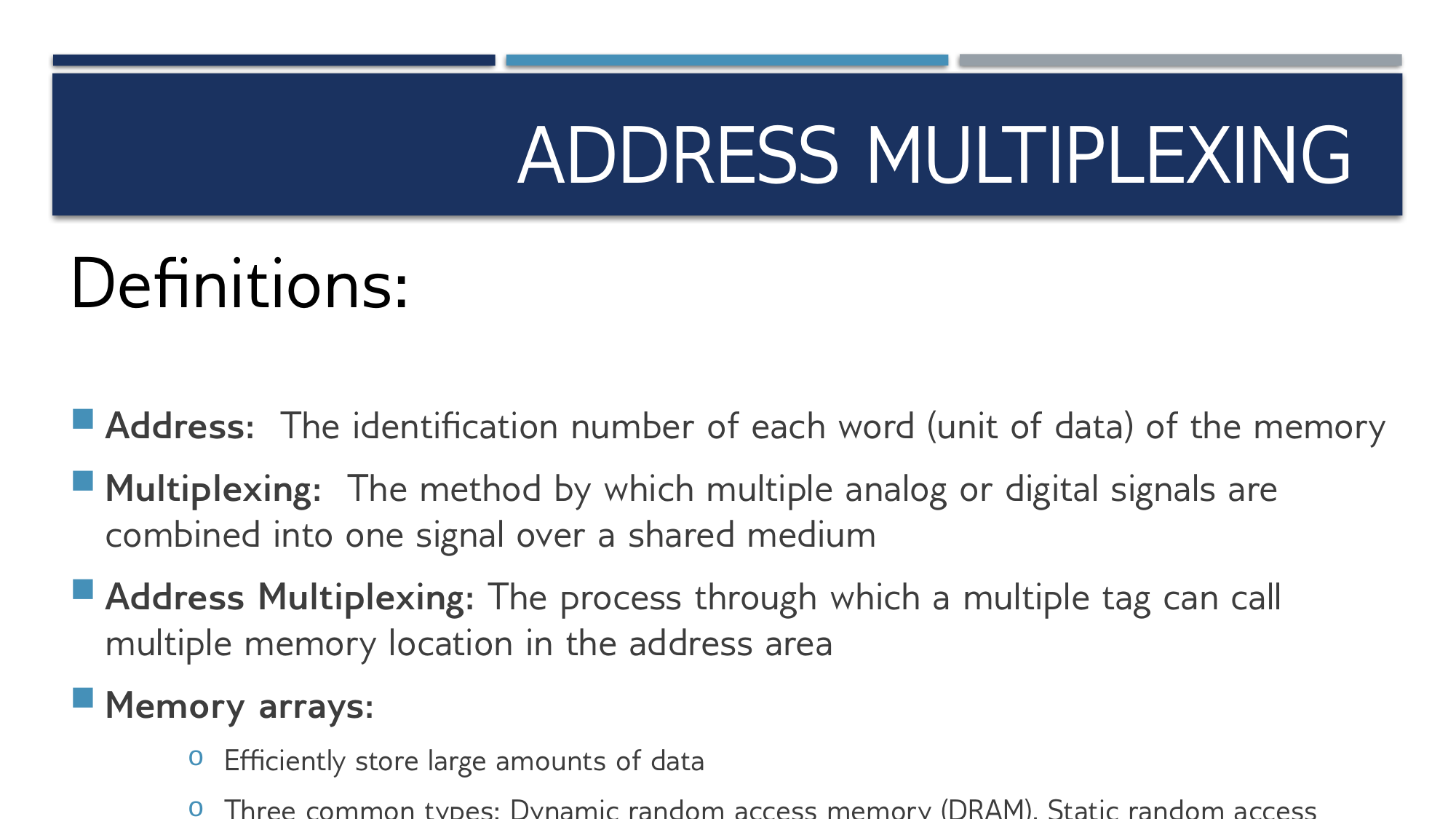

# Address Multiplexing
Definitions:
Address:  The identification number of each word (unit of data) of the memory
Multiplexing:  The method by which multiple analog or digital signals are combined into one signal over a shared medium
Address Multiplexing: The process through which a multiple tag can call multiple memory location in the address area
Memory arrays:
 Efficiently store large amounts of data
 Three common types: Dynamic random access memory (DRAM), Static random access memory (SRAM), Read only memory (ROM)